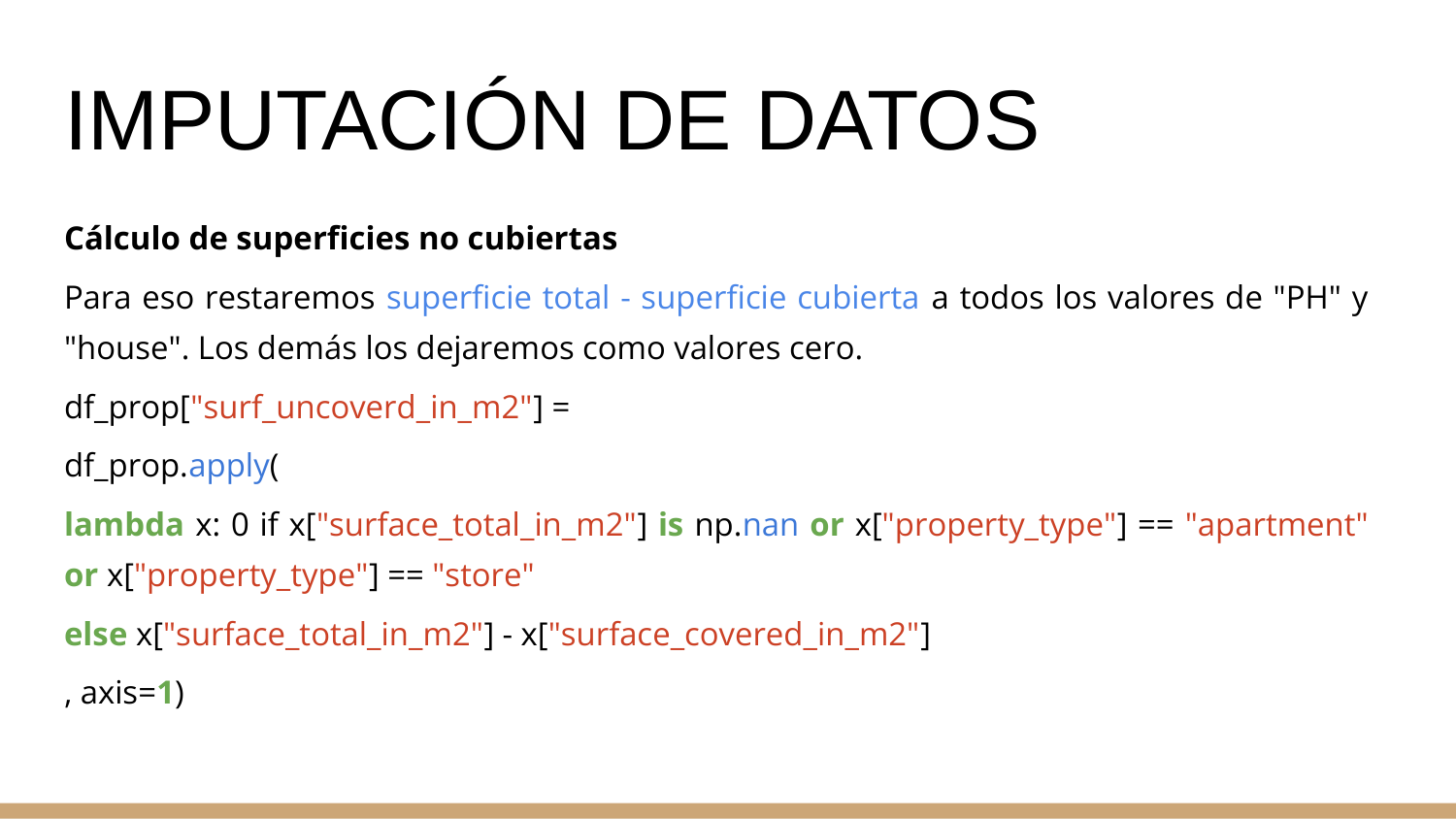

# IMPUTACIÓN DE DATOS
Cálculo de superficies no cubiertas
Para eso restaremos superficie total - superficie cubierta a todos los valores de "PH" y "house". Los demás los dejaremos como valores cero.
df_prop["surf_uncoverd_in_m2"] =
df_prop.apply(
lambda x: 0 if x["surface_total_in_m2"] is np.nan or x["property_type"] == "apartment" or x["property_type"] == "store"
else x["surface_total_in_m2"] - x["surface_covered_in_m2"]
, axis=1)